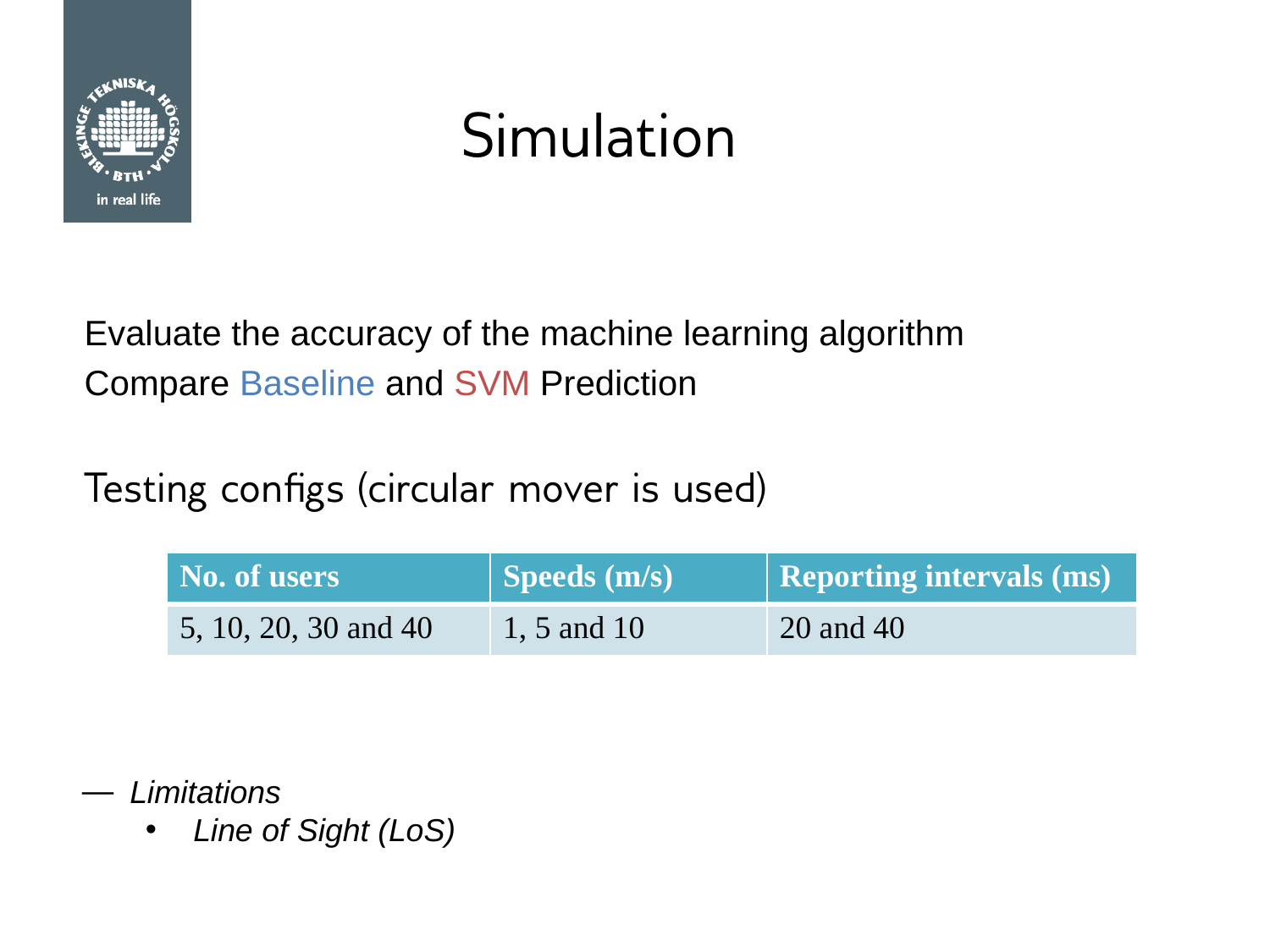

# Simulation
Evaluate the accuracy of the machine learning algorithm
Compare Baseline and SVM Prediction

Testing configs (circular mover is used)
| No. of users | Speeds (m/s) | Reporting intervals (ms) |
| --- | --- | --- |
| 5, 10, 20, 30 and 40 | 1, 5 and 10 | 20 and 40 |
Limitations
Line of Sight (LoS)